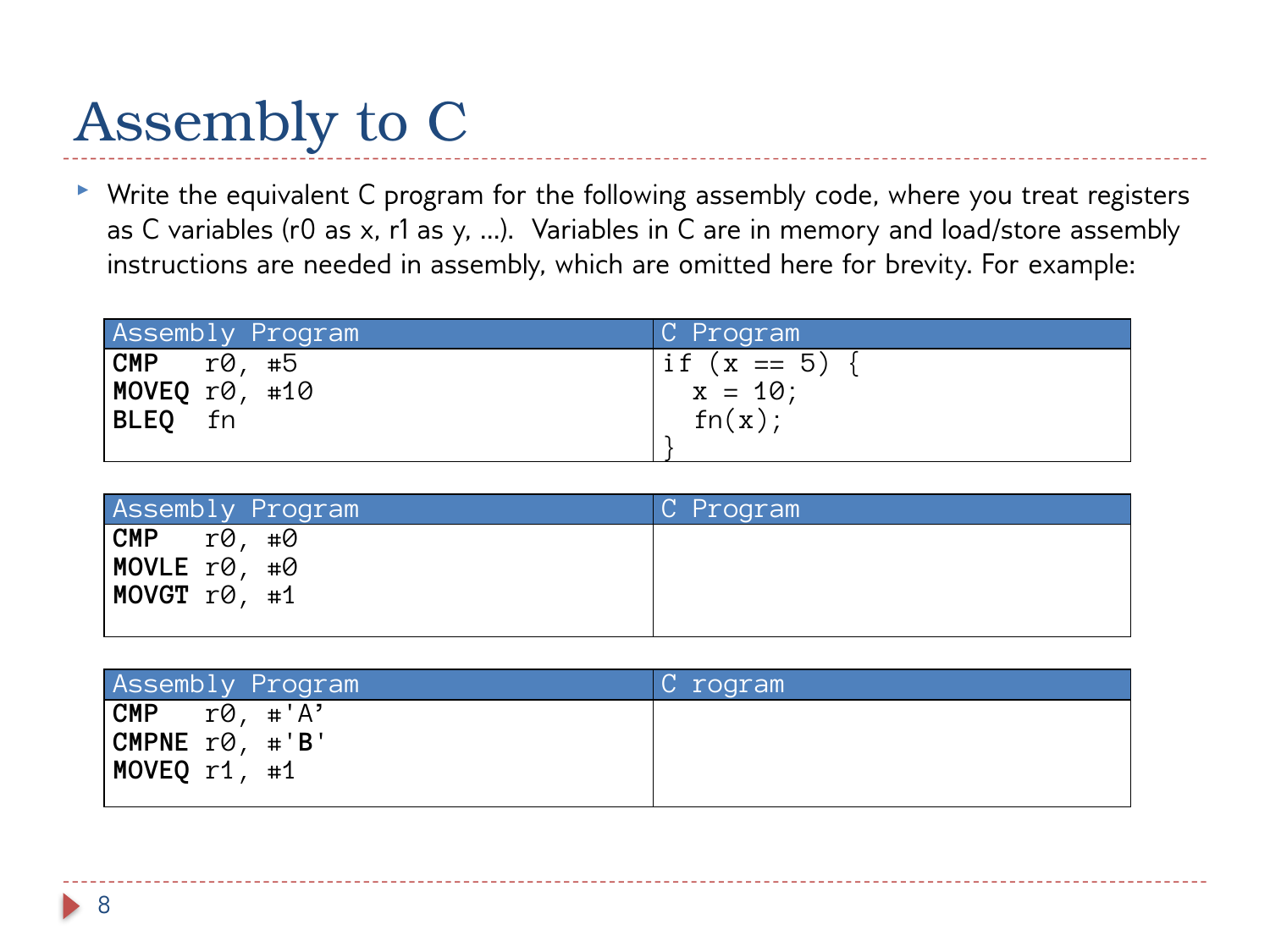

# Assembly to C
Write the equivalent C program for the following assembly code, where you treat registers as C variables (r0 as x, r1 as y, …).  Variables in C are in memory and load/store assembly instructions are needed in assembly, which are omitted here for brevity. For example:
| Assembly Program | C Program |
| --- | --- |
| CMP r0, #5 MOVEQ r0, #10 BLEQ fn | if (x == 5) { x = 10; fn(x); } |
| Assembly Program | C Program |
| --- | --- |
| CMP r0, #0 MOVLE r0, #0 MOVGT r0, #1 |  |
| Assembly Program | C rogram |
| --- | --- |
| CMP r0, #'A’ CMPNE r0, #'B' MOVEQ r1, #1 |  |
8